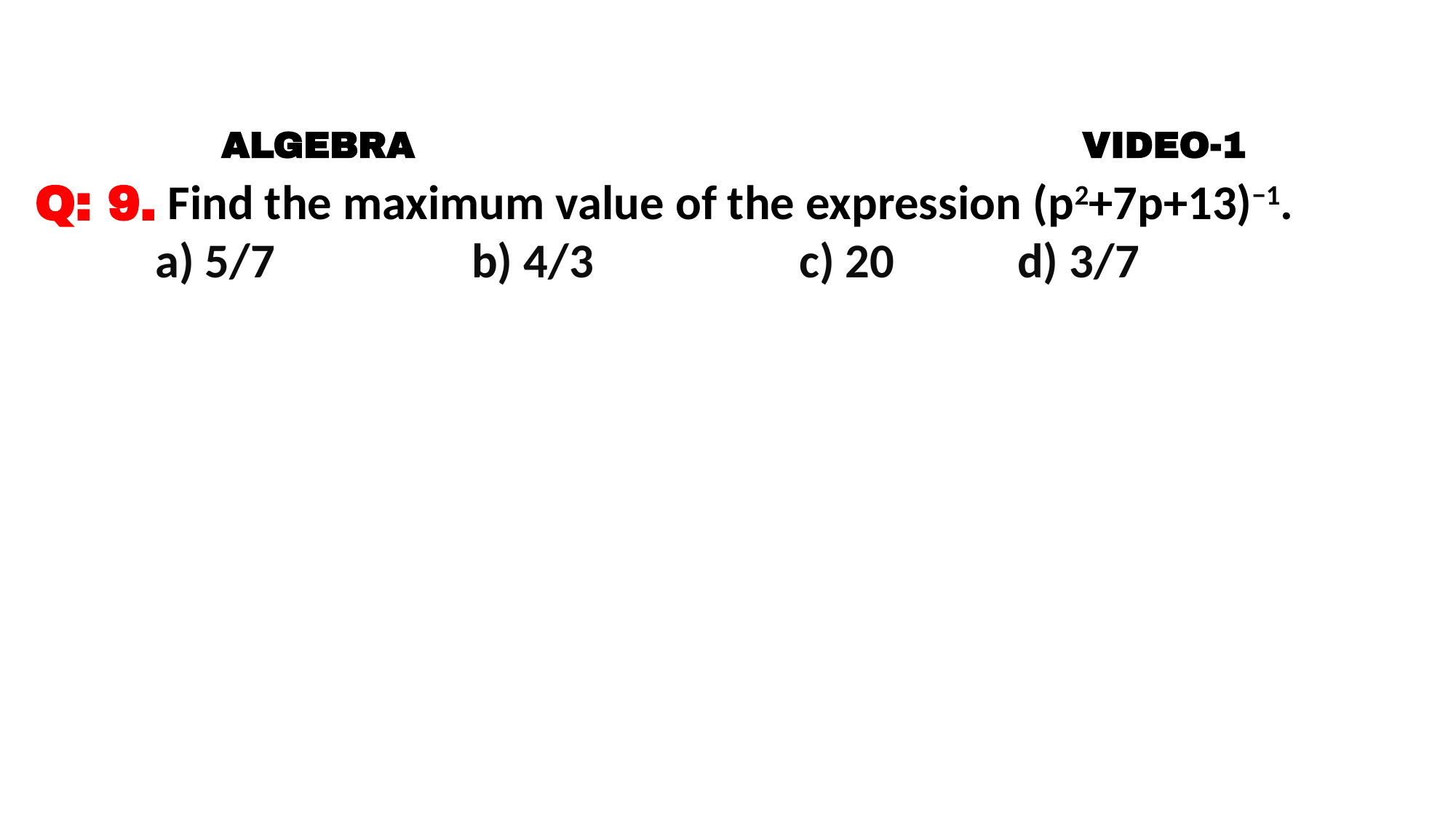

# APTITUDE
 ALGEBRA                                         		VIDEO-1
Q: 9. Find the maximum value of the expression (p2+7p+13)−1.
	 a) 5/7		b) 4/3		c) 20 		d) 3/7